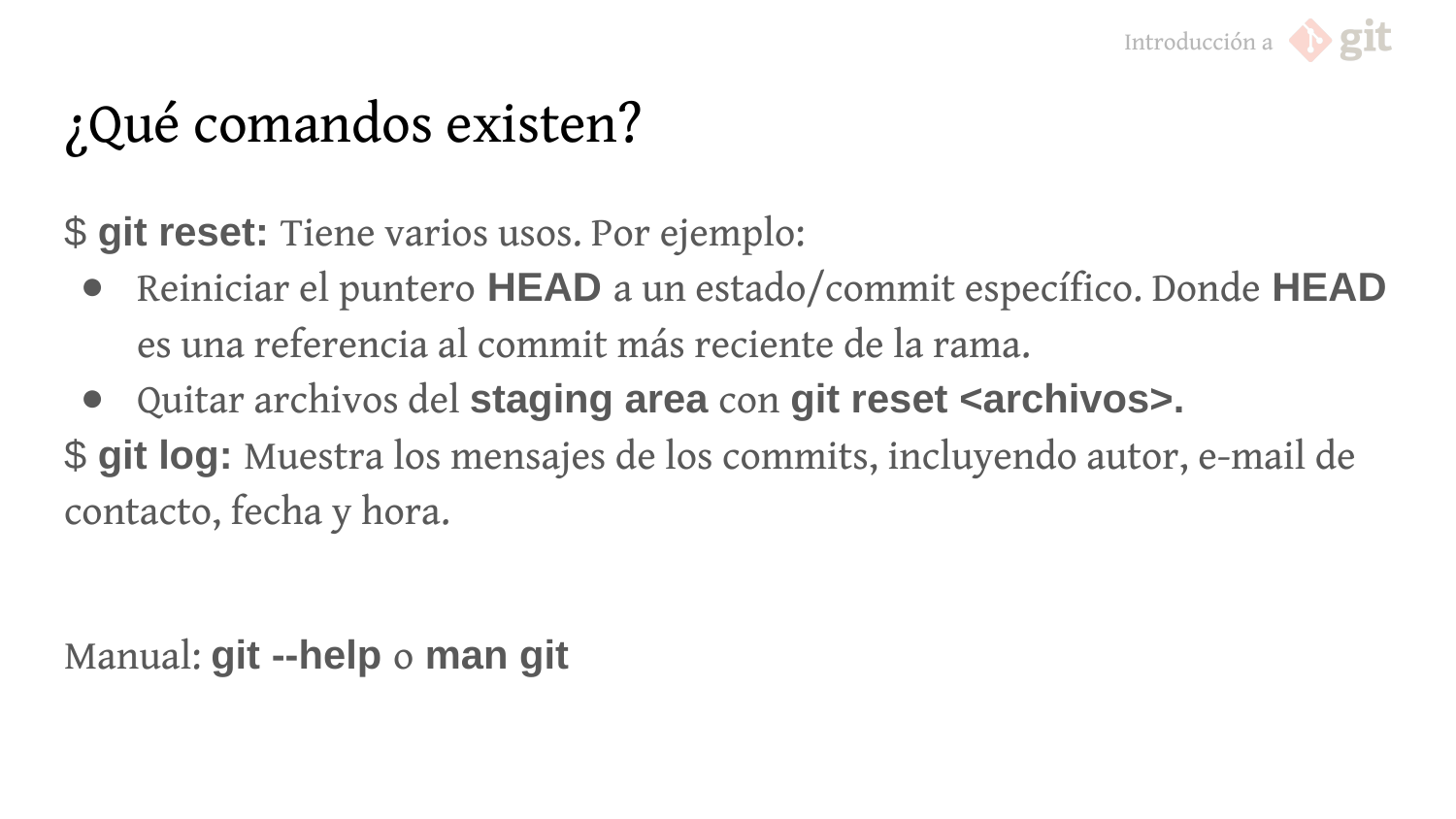

# ¿Qué comandos existen?
$ git reset: Tiene varios usos. Por ejemplo:
Reiniciar el puntero HEAD a un estado/commit específico. Donde HEAD es una referencia al commit más reciente de la rama.
Quitar archivos del staging area con git reset <archivos>.
$ git log: Muestra los mensajes de los commits, incluyendo autor, e-mail de contacto, fecha y hora.

Manual: git --help o man git